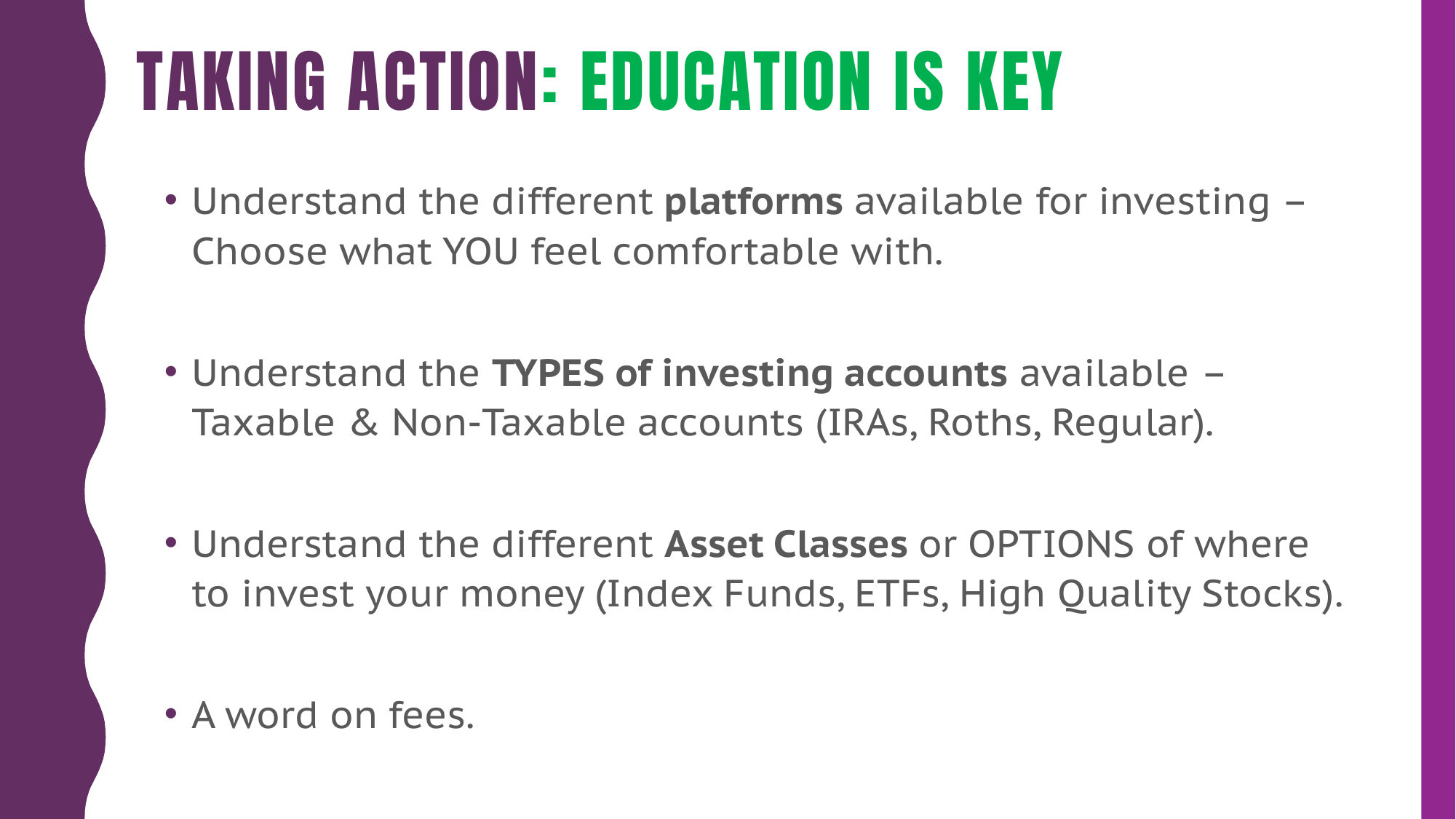

# Taking action: EDUCATION IS KEY
Understand the different platforms available for investing – Choose what YOU feel comfortable with.

Understand the TYPES of investing accounts available – Taxable & Non-Taxable accounts (IRAs, Roths, Regular).

Understand the different Asset Classes or OPTIONS of where to invest your money (Index Funds, ETFs, High Quality Stocks).

A word on fees.